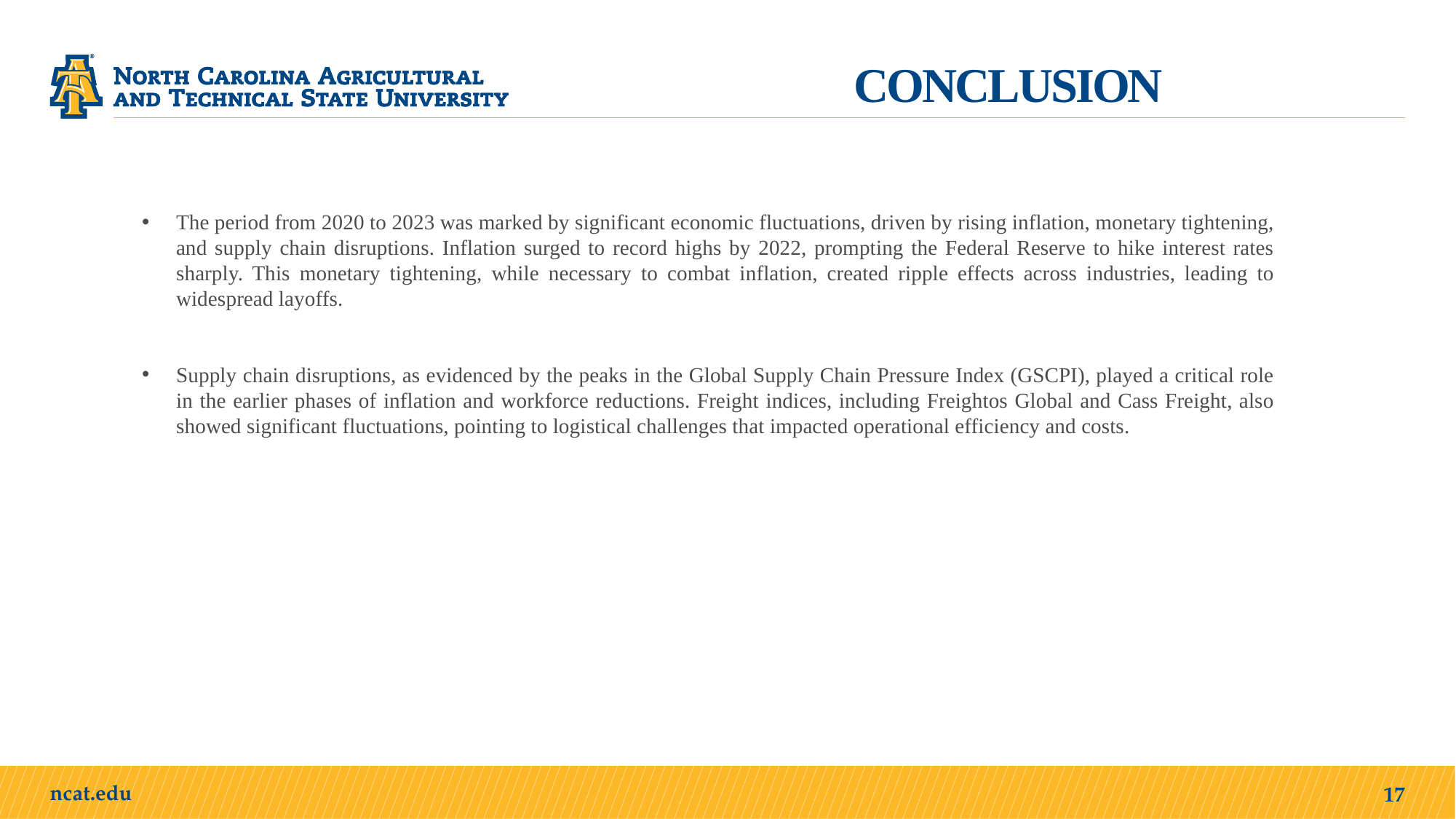

CONCLUSION
The period from 2020 to 2023 was marked by significant economic fluctuations, driven by rising inflation, monetary tightening, and supply chain disruptions. Inflation surged to record highs by 2022, prompting the Federal Reserve to hike interest rates sharply. This monetary tightening, while necessary to combat inflation, created ripple effects across industries, leading to widespread layoffs.

Supply chain disruptions, as evidenced by the peaks in the Global Supply Chain Pressure Index (GSCPI), played a critical role in the earlier phases of inflation and workforce reductions. Freight indices, including Freightos Global and Cass Freight, also showed significant fluctuations, pointing to logistical challenges that impacted operational efficiency and costs.

17